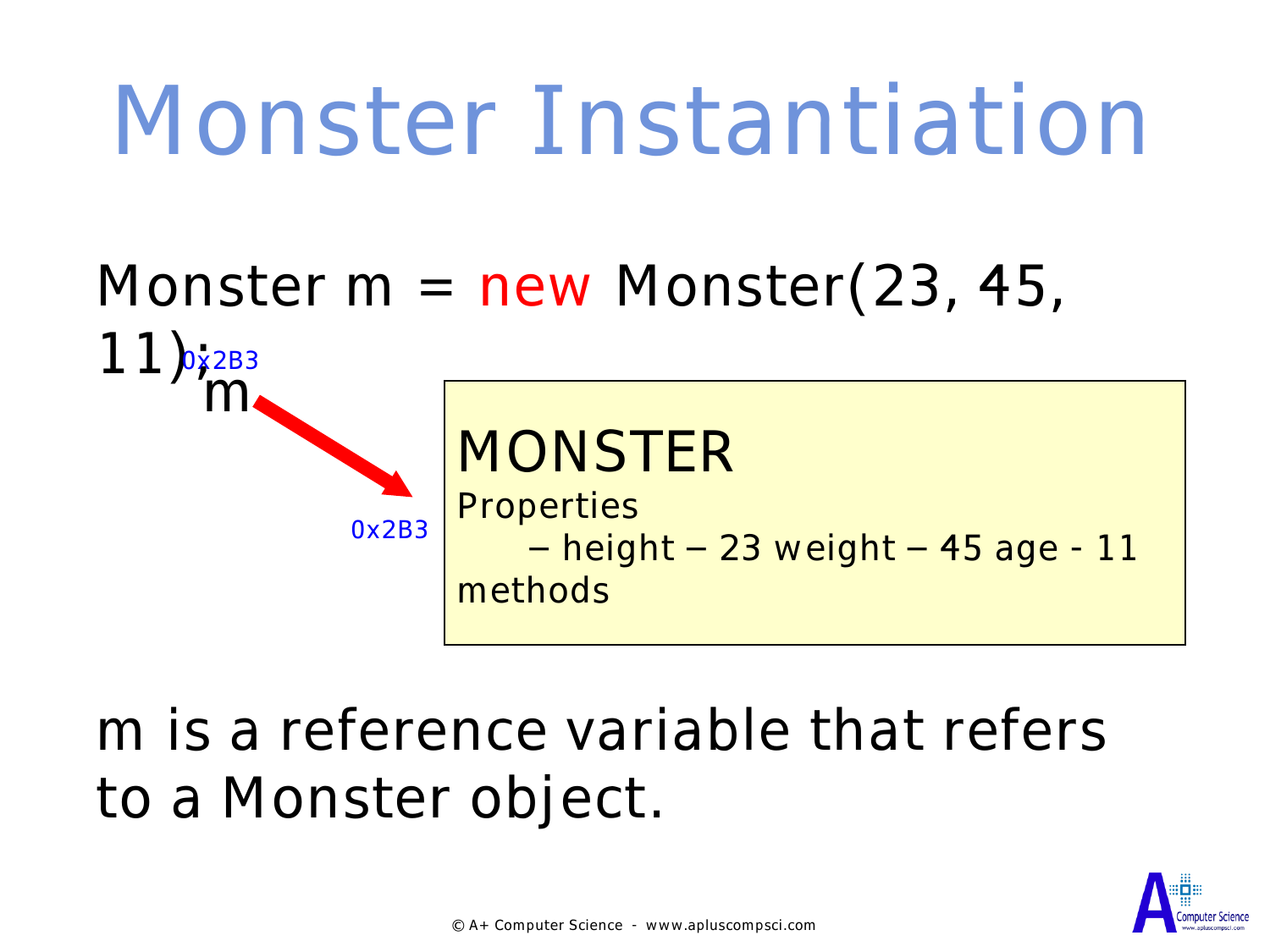

Monster Instantiation
Monster m = new Monster(23, 45, 11);
0x2B3
m
MONSTER
Properties
       – height – 23 weight – 45 age - 11
methods
0x2B3
m is a reference variable that refers
to a Monster object.

© A+ Computer Science  -  www.apluscompsci.com